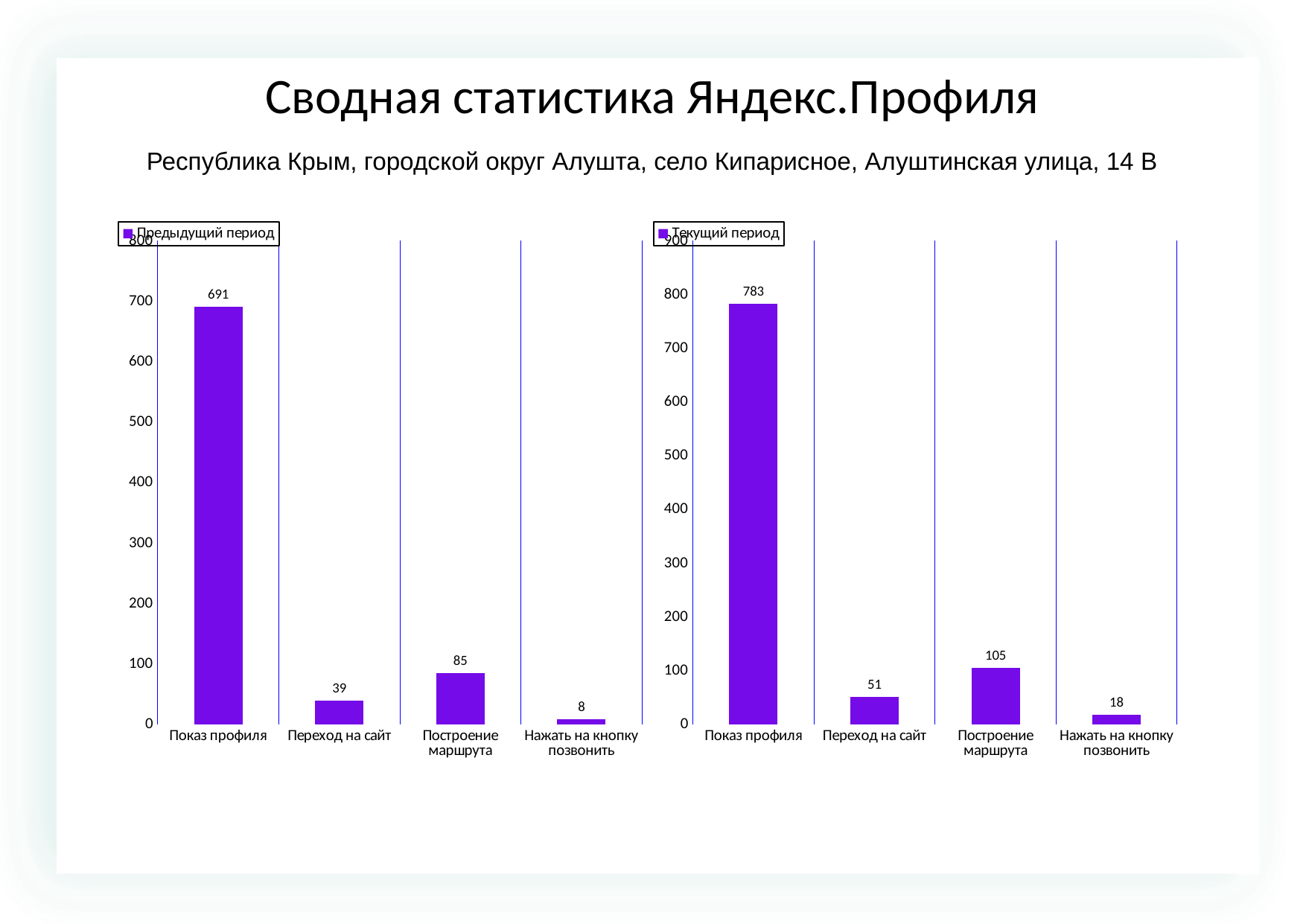

Сводная статистика Яндекс.Профиля
Республика Крым, городской округ Алушта, село Кипарисное, Алуштинская улица, 14 В

### Chart

| Category |  |
|---|---|
| Показ профиля | 691.0 |
| Переход на сайт | 39.0 |
| Построение маршрута | 85.0 |
| Нажать на кнопку позвонить | 8.0 |

### Chart

| Category |  |
|---|---|
| Показ профиля | 783.0 |
| Переход на сайт | 51.0 |
| Построение маршрута | 105.0 |
| Нажать на кнопку позвонить | 18.0 |